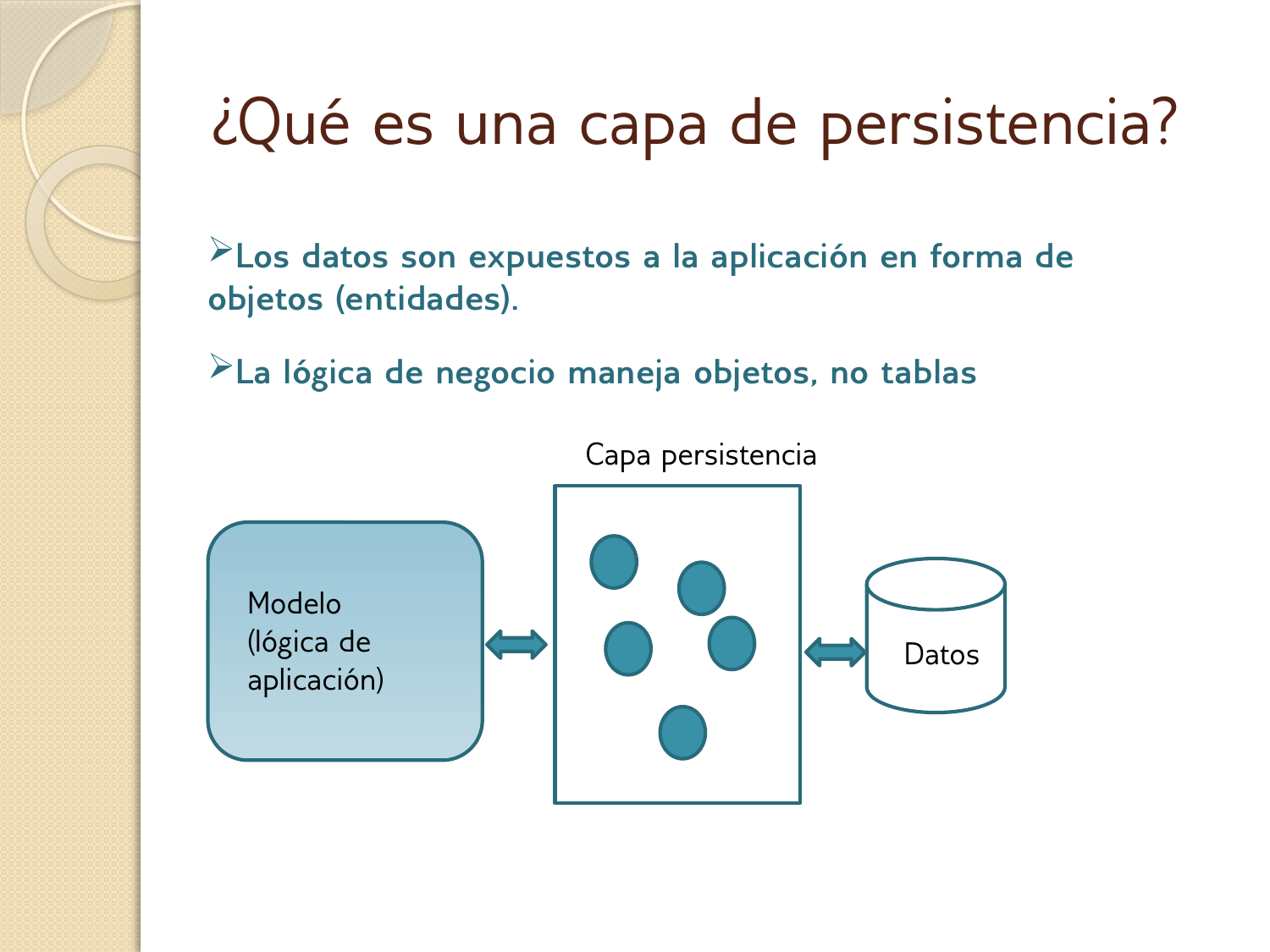

# ¿Qué es una capa de persistencia?
Los datos son expuestos a la aplicación en forma de objetos (entidades).
La lógica de negocio maneja objetos, no tablas

Capa persistencia

Modelo
(lógica de aplicación)

Datos